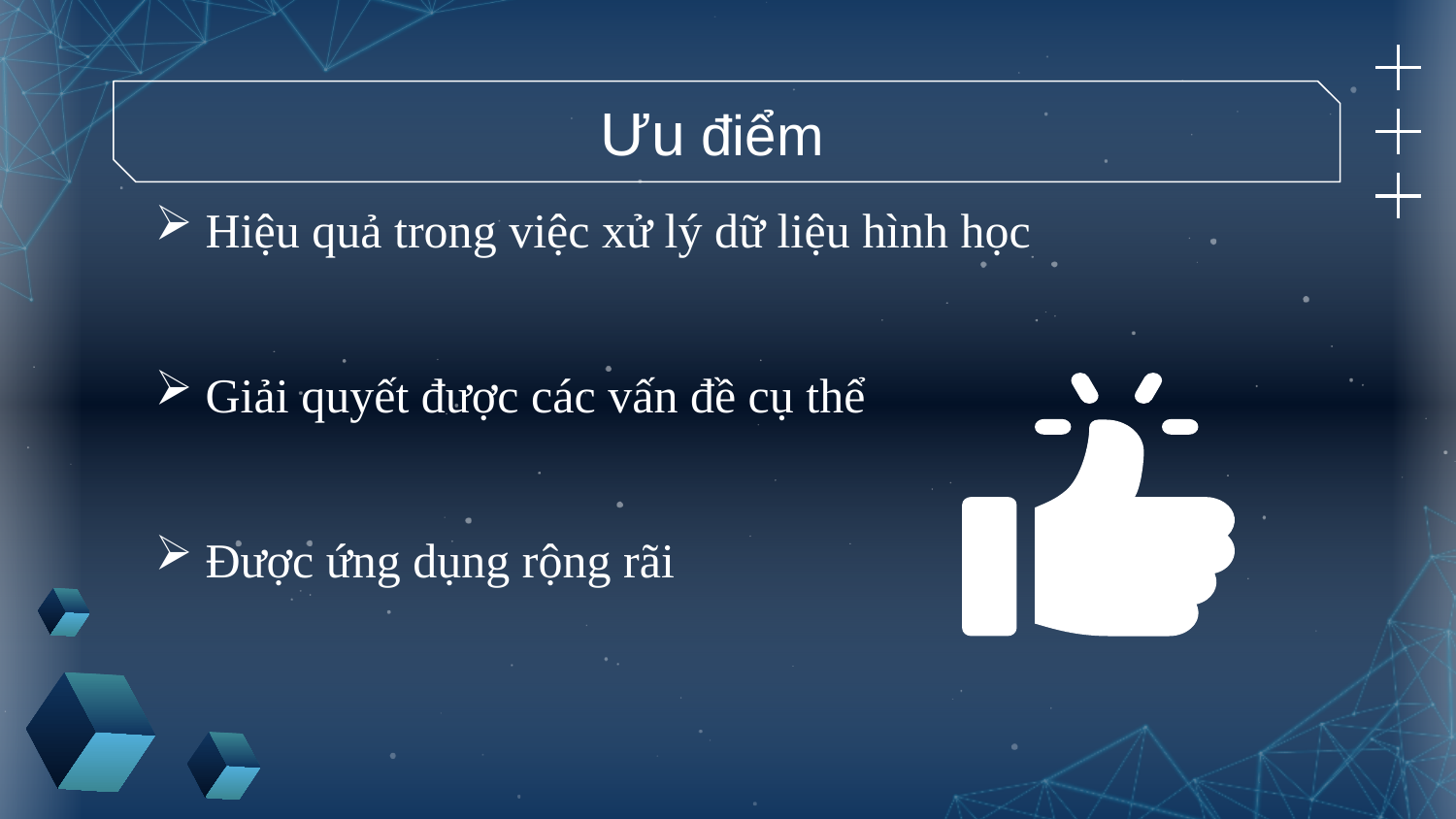

# Ưu điểm
Hiệu quả trong việc xử lý dữ liệu hình học

Giải quyết được các vấn đề cụ thể

Được ứng dụng rộng rãi